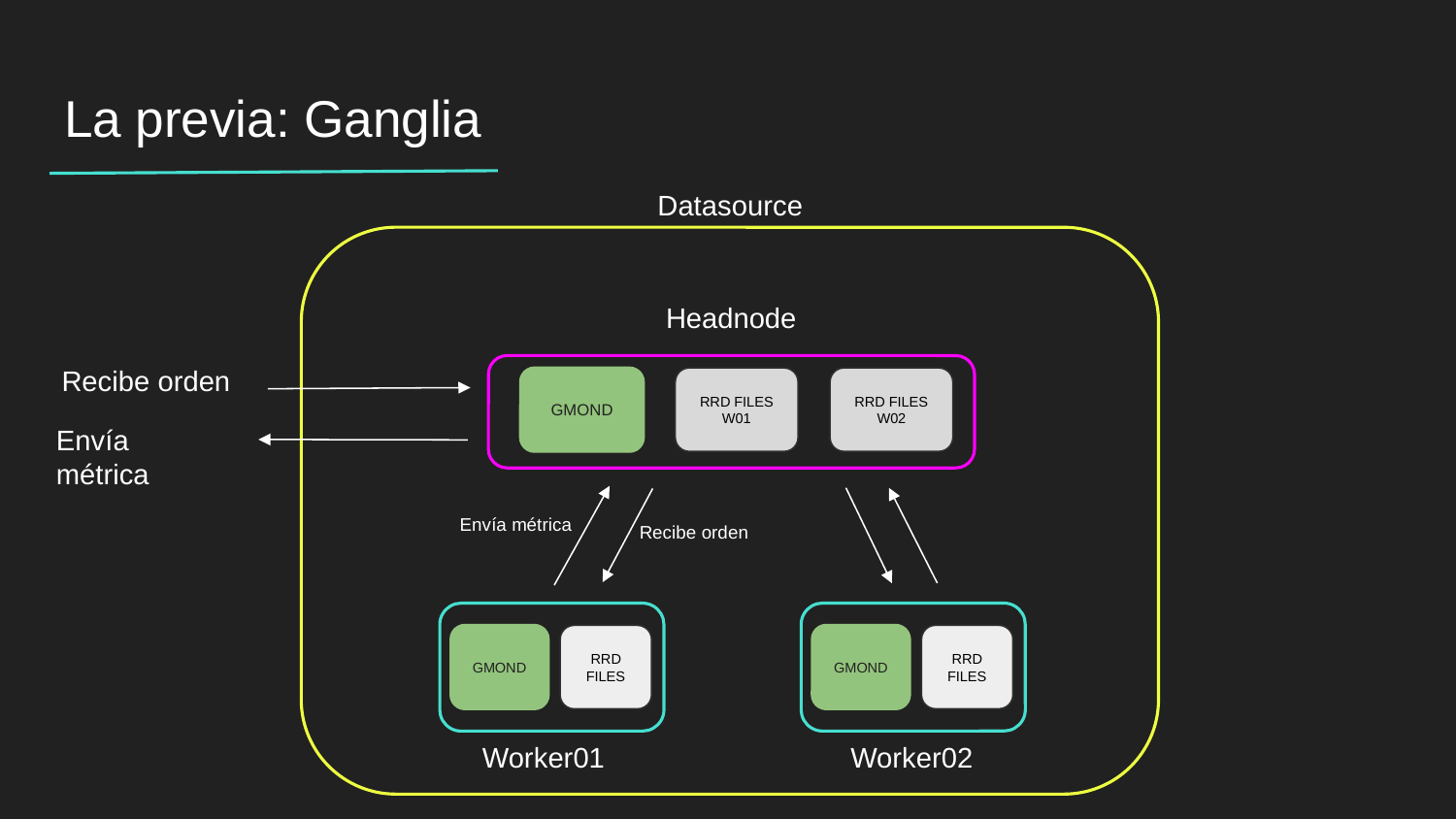

# La previa: Ganglia
Datasource

Headnode
Recibe orden

GMOND
RRD FILES
W01
RRD FILES
W02
Envía métrica
Envía métrica
Recibe orden

GMOND
RRD FILES
GMOND
RRD FILES
Worker01
Worker02